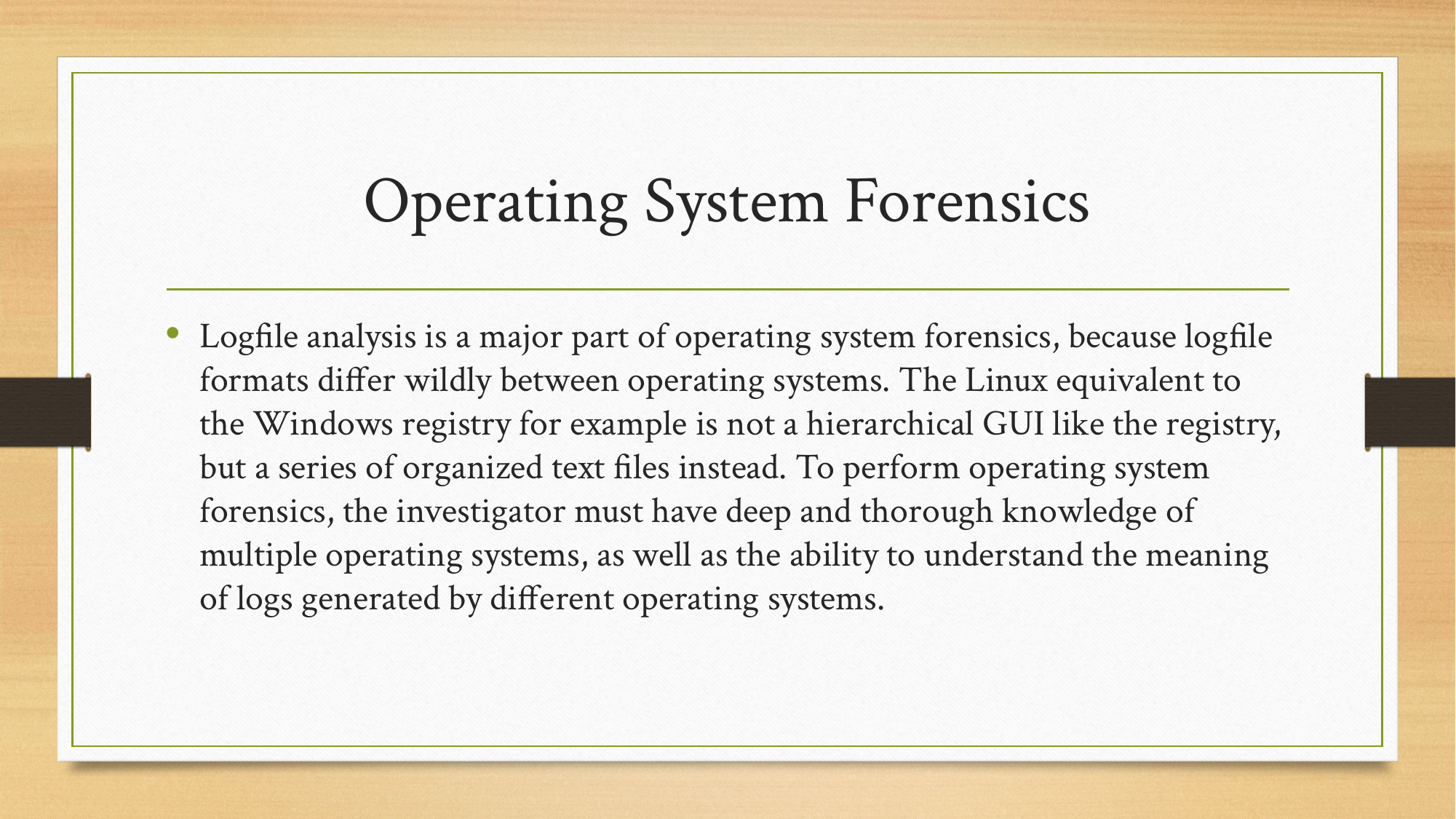

# Operating System Forensics
Logfile analysis is a major part of operating system forensics, because logfile formats differ wildly between operating systems. The Linux equivalent to the Windows registry for example is not a hierarchical GUI like the registry, but a series of organized text files instead. To perform operating system forensics, the investigator must have deep and thorough knowledge of multiple operating systems, as well as the ability to understand the meaning of logs generated by different operating systems.